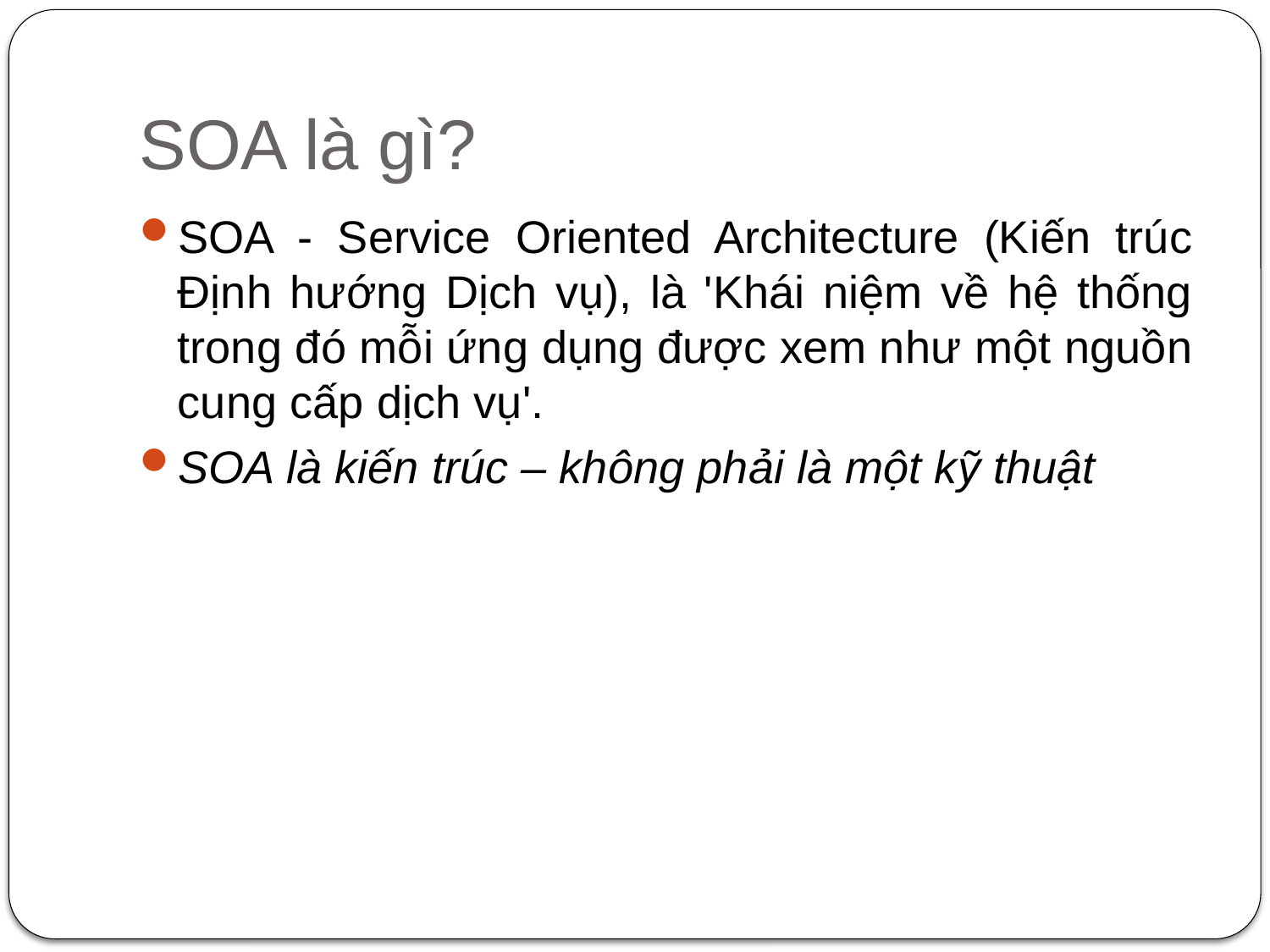

# SOA là gì?
SOA - Service Oriented Architecture (Kiến trúc Định hướng Dịch vụ), là 'Khái niệm về hệ thống trong đó mỗi ứng dụng được xem như một nguồn cung cấp dịch vụ'.
SOA là kiến trúc – không phải là một kỹ thuật